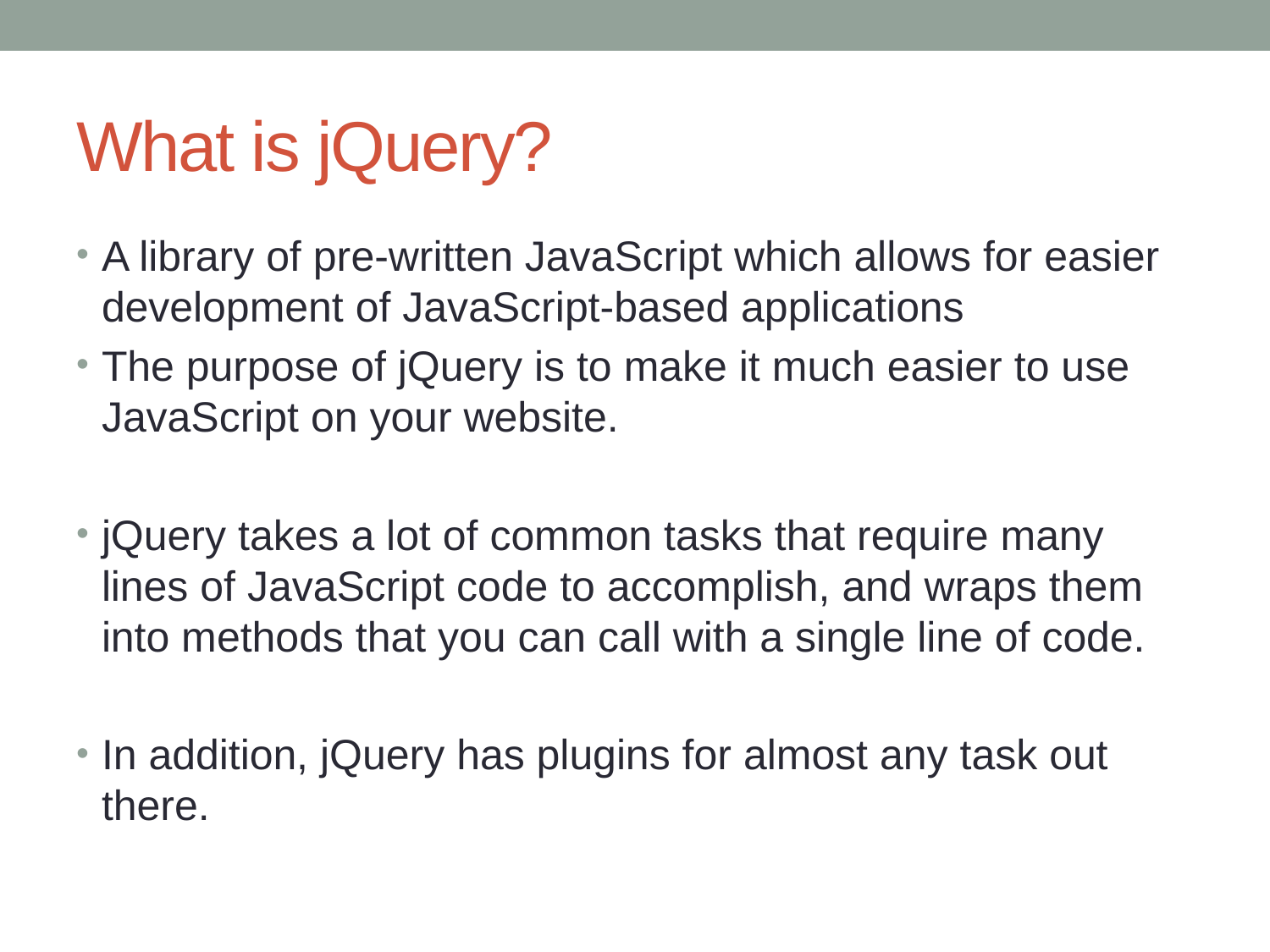

# What is jQuery?
A library of pre-written JavaScript which allows for easier development of JavaScript-based applications
The purpose of jQuery is to make it much easier to use JavaScript on your website.

jQuery takes a lot of common tasks that require many lines of JavaScript code to accomplish, and wraps them into methods that you can call with a single line of code.

In addition, jQuery has plugins for almost any task out there.